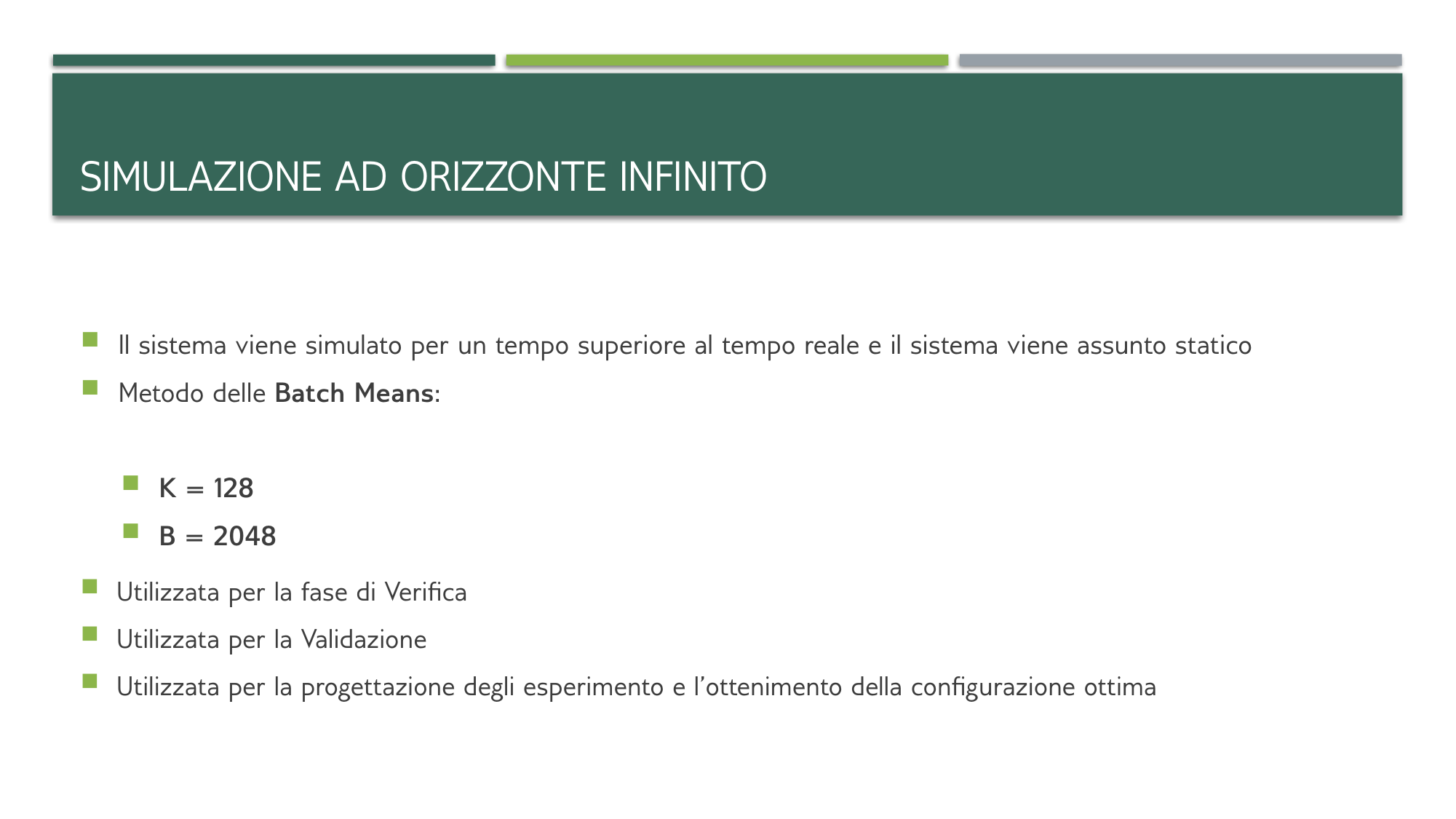

# Simulazione ad orizzonte infinito
Il sistema viene simulato per un tempo superiore al tempo reale e il sistema viene assunto statico
Metodo delle Batch Means:

K = 128
B = 2048

Utilizzata per la fase di Verifica
Utilizzata per la Validazione
Utilizzata per la progettazione degli esperimento e l’ottenimento della configurazione ottima